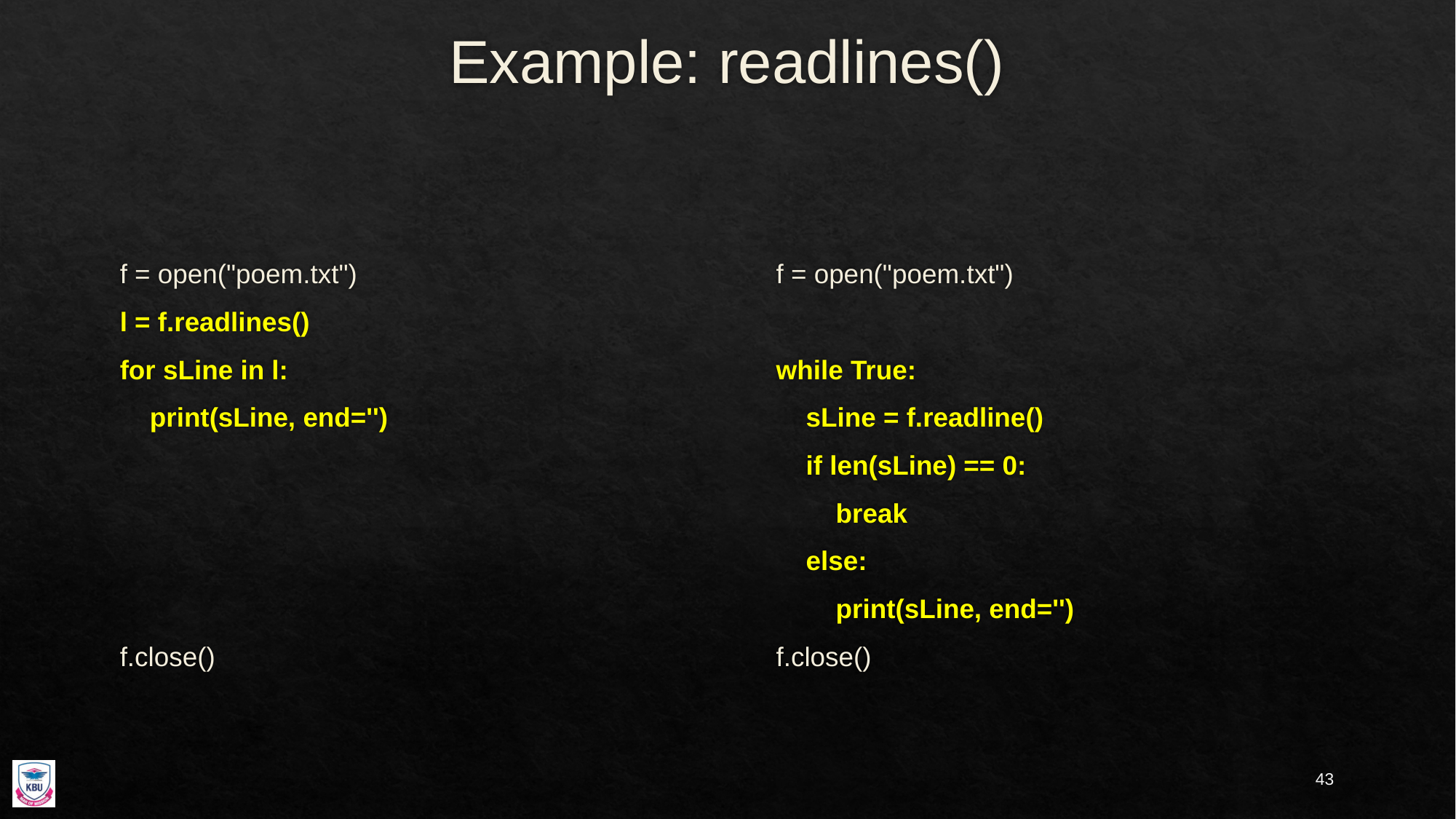

# Example: readlines()
f = open("poem.txt")
l = f.readlines()
for sLine in l:
    print(sLine, end='')

f.close()
f = open("poem.txt")

while True:
    sLine = f.readline()
    if len(sLine) == 0:
        break
    else:
        print(sLine, end='')
f.close()
43